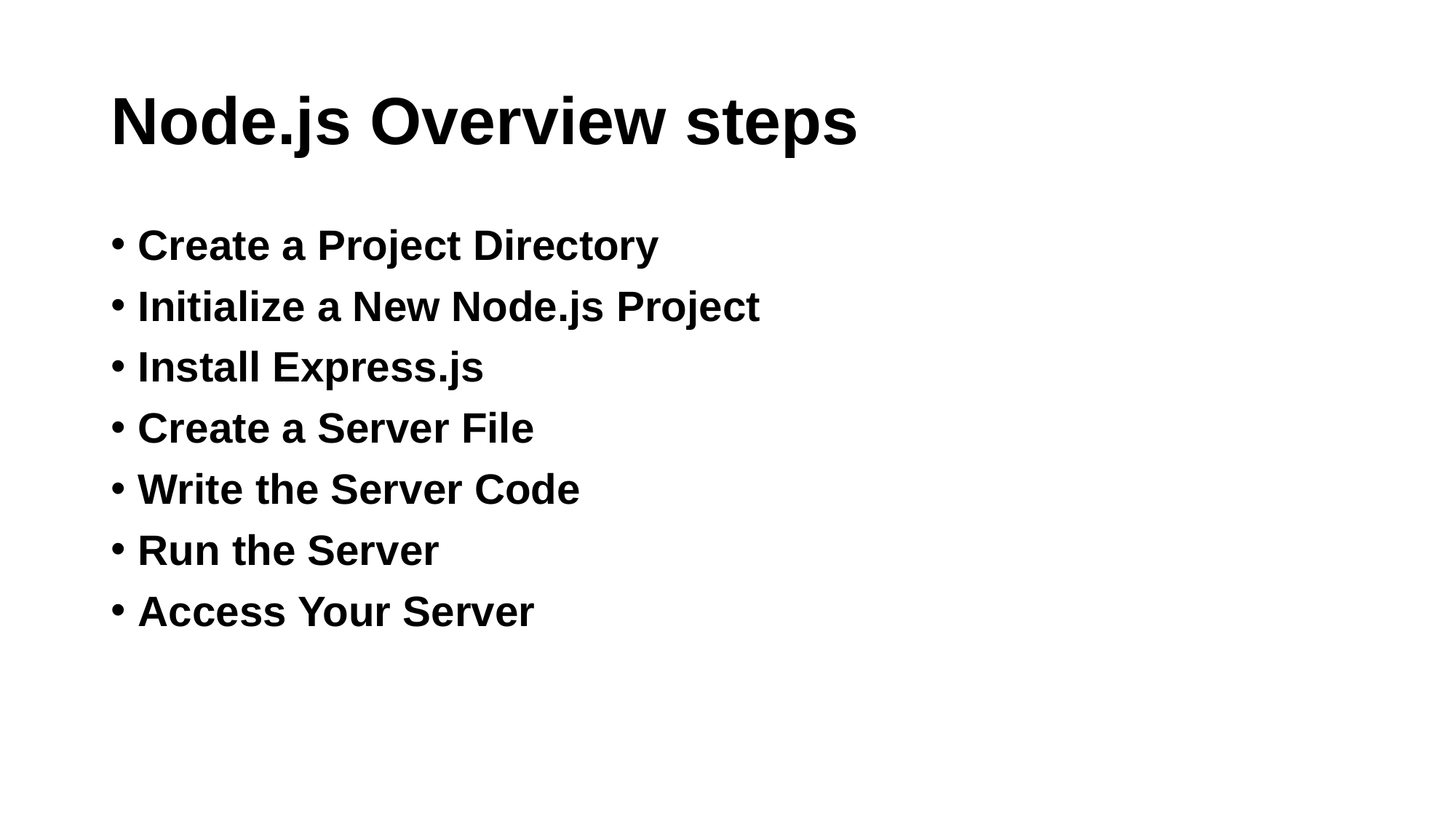

# Node.js Overview steps
Create a Project Directory
Initialize a New Node.js Project
Install Express.js
Create a Server File
Write the Server Code
Run the Server
Access Your Server